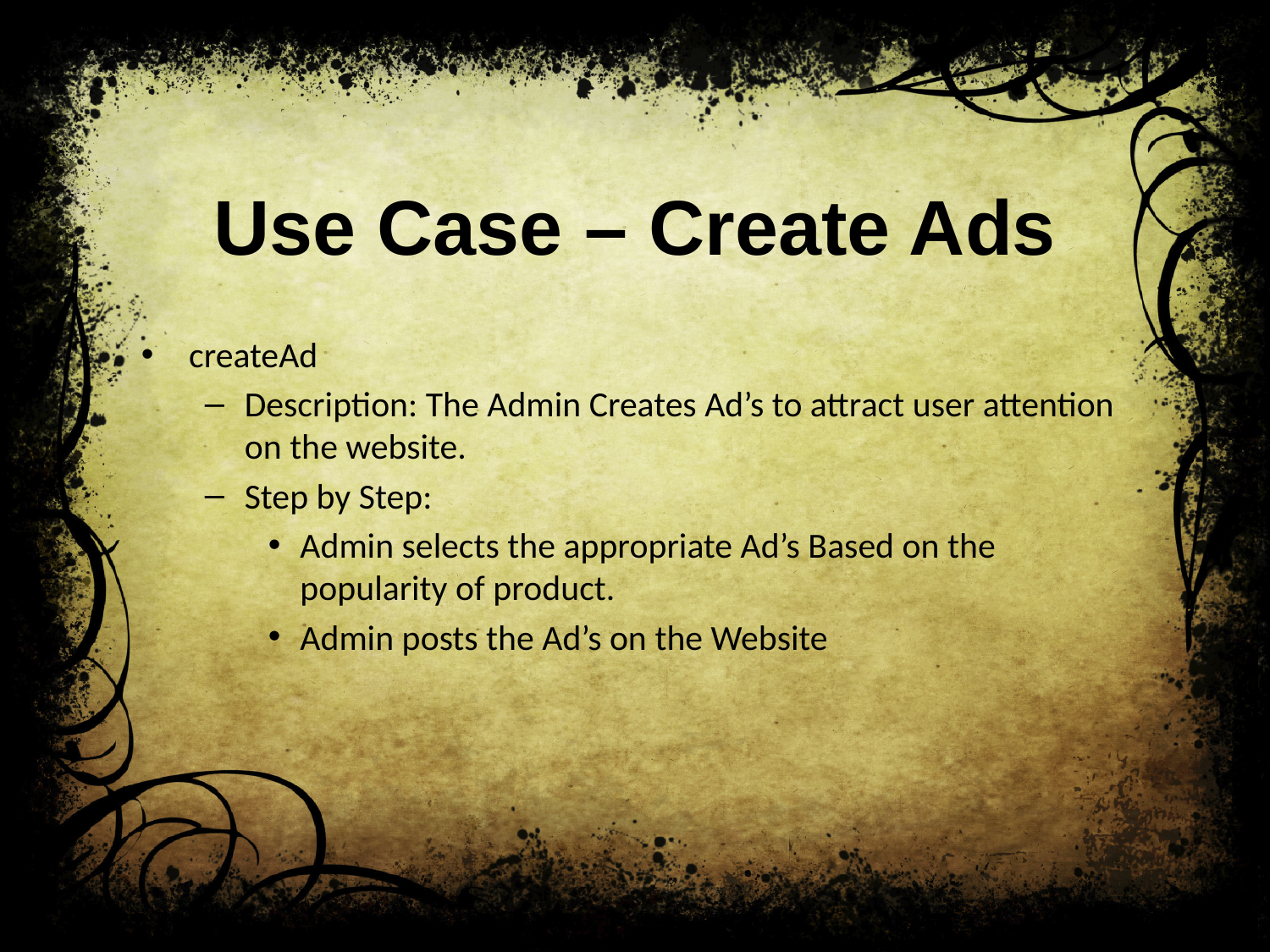

# Use Case – Create Ads
createAd
Description: The Admin Creates Ad’s to attract user attention on the website.
Step by Step:
Admin selects the appropriate Ad’s Based on the popularity of product.
Admin posts the Ad’s on the Website